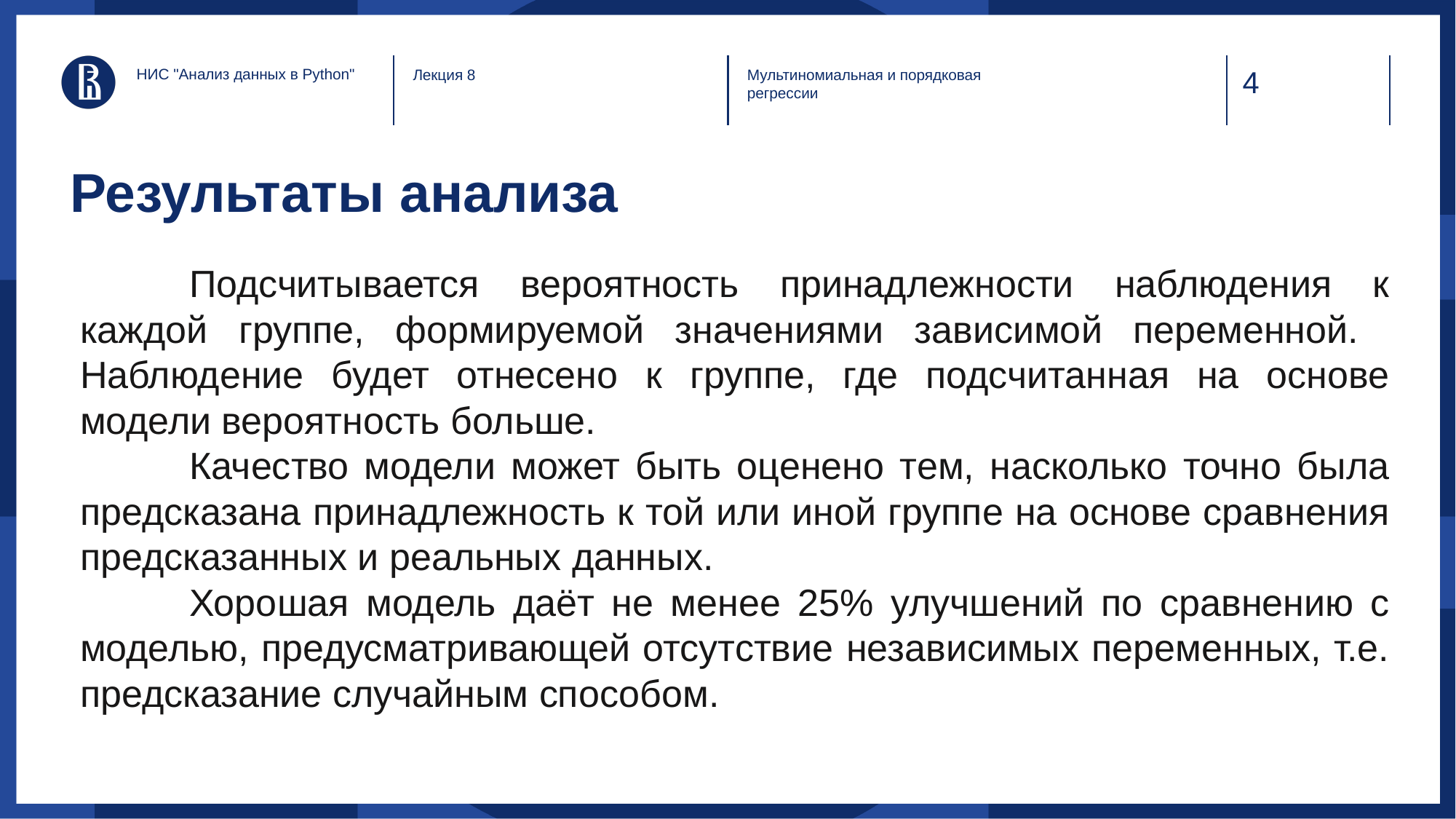

НИС "Анализ данных в Python"
Лекция 8
Мультиномиальная и порядковая регрессии
# Результаты анализа
	Подсчитывается вероятность принадлежности наблюдения к каждой группе, формируемой значениями зависимой переменной.  Наблюдение будет отнесено к группе, где подсчитанная на основе модели вероятность больше.
	Качество модели может быть оценено тем, насколько точно была предсказана принадлежность к той или иной группе на основе сравнения предсказанных и реальных данных.
	Хорошая модель даёт не менее 25% улучшений по сравнению с моделью, предусматривающей отсутствие независимых переменных, т.е. предсказание случайным способом.